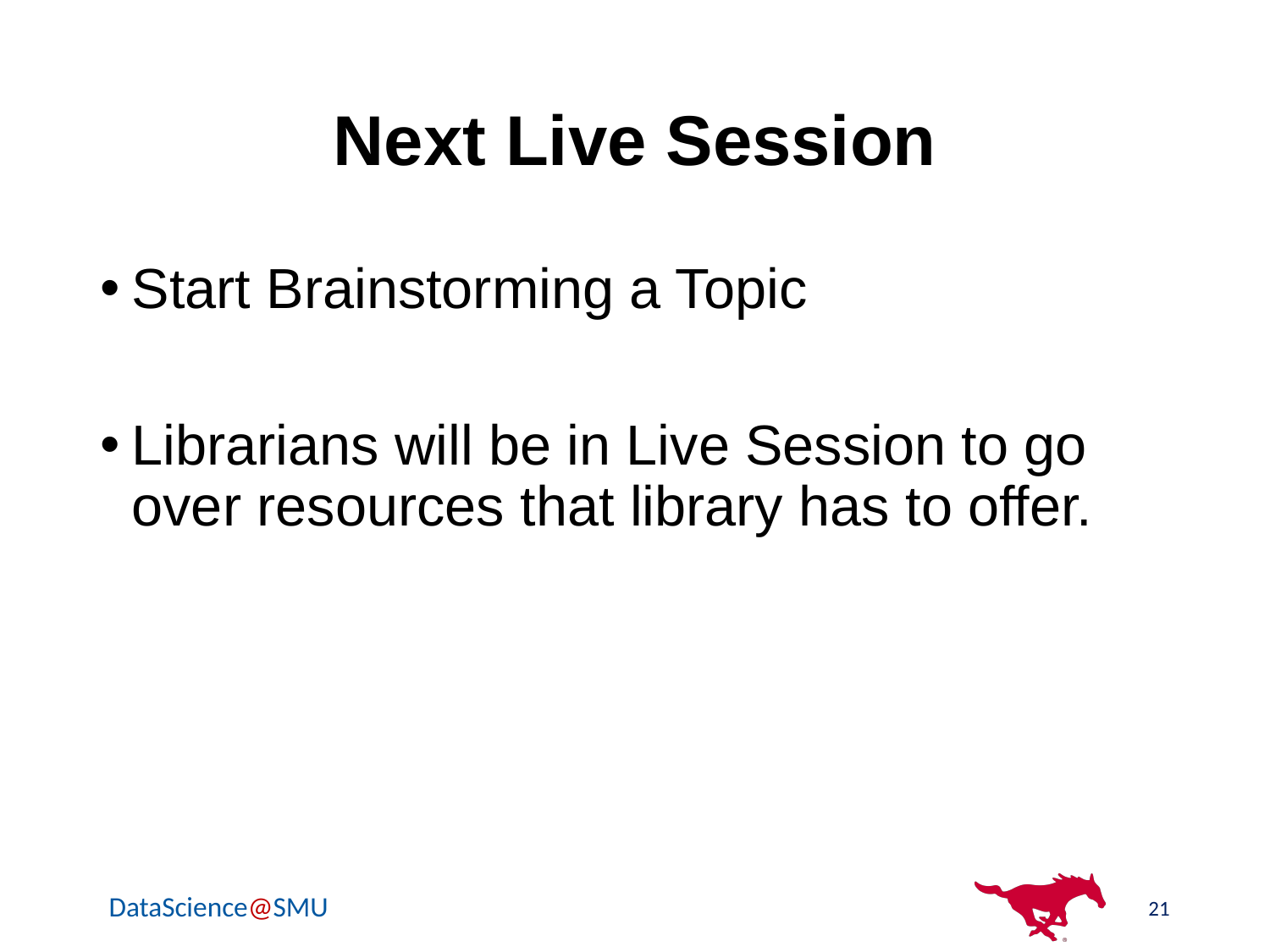

# Next Live Session
Start Brainstorming a Topic

Librarians will be in Live Session to go over resources that library has to offer.
21